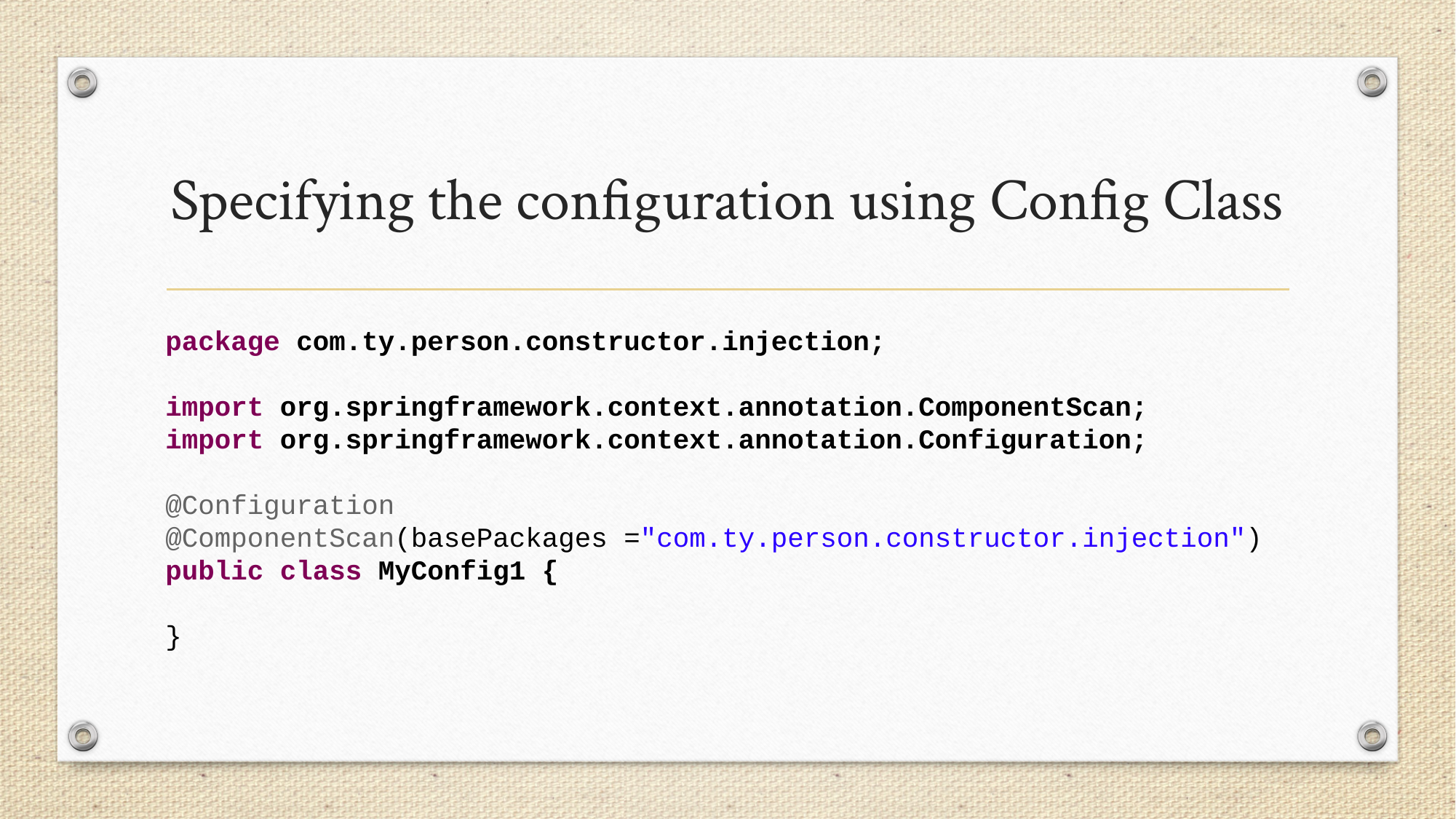

# Specifying the configuration using Config Class
package com.ty.person.constructor.injection;

import org.springframework.context.annotation.ComponentScan;
import org.springframework.context.annotation.Configuration;

@Configuration
@ComponentScan(basePackages ="com.ty.person.constructor.injection")
public class MyConfig1 {

}